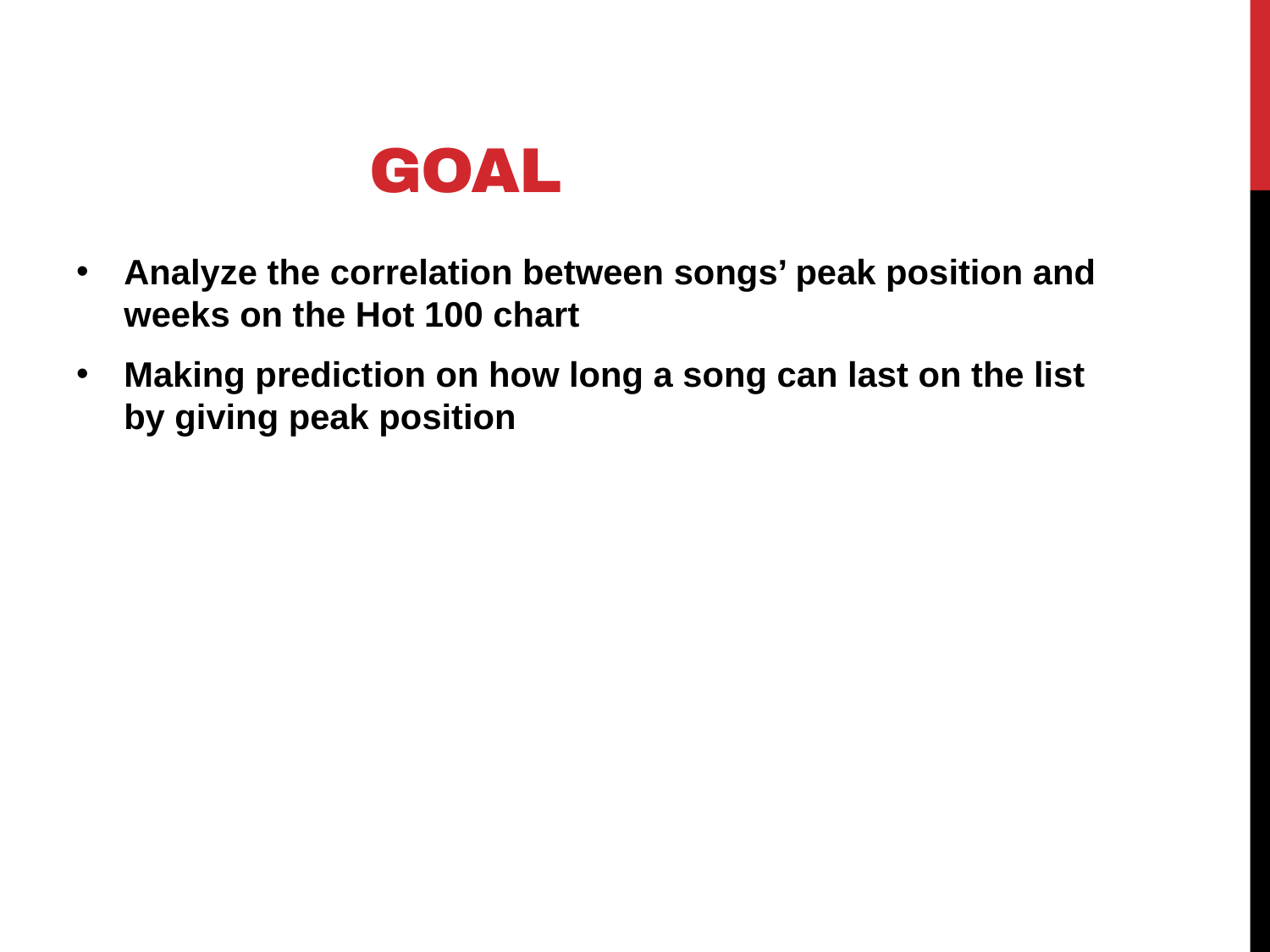

# Goal
Analyze the correlation between songs’ peak position and weeks on the Hot 100 chart
Making prediction on how long a song can last on the list by giving peak position